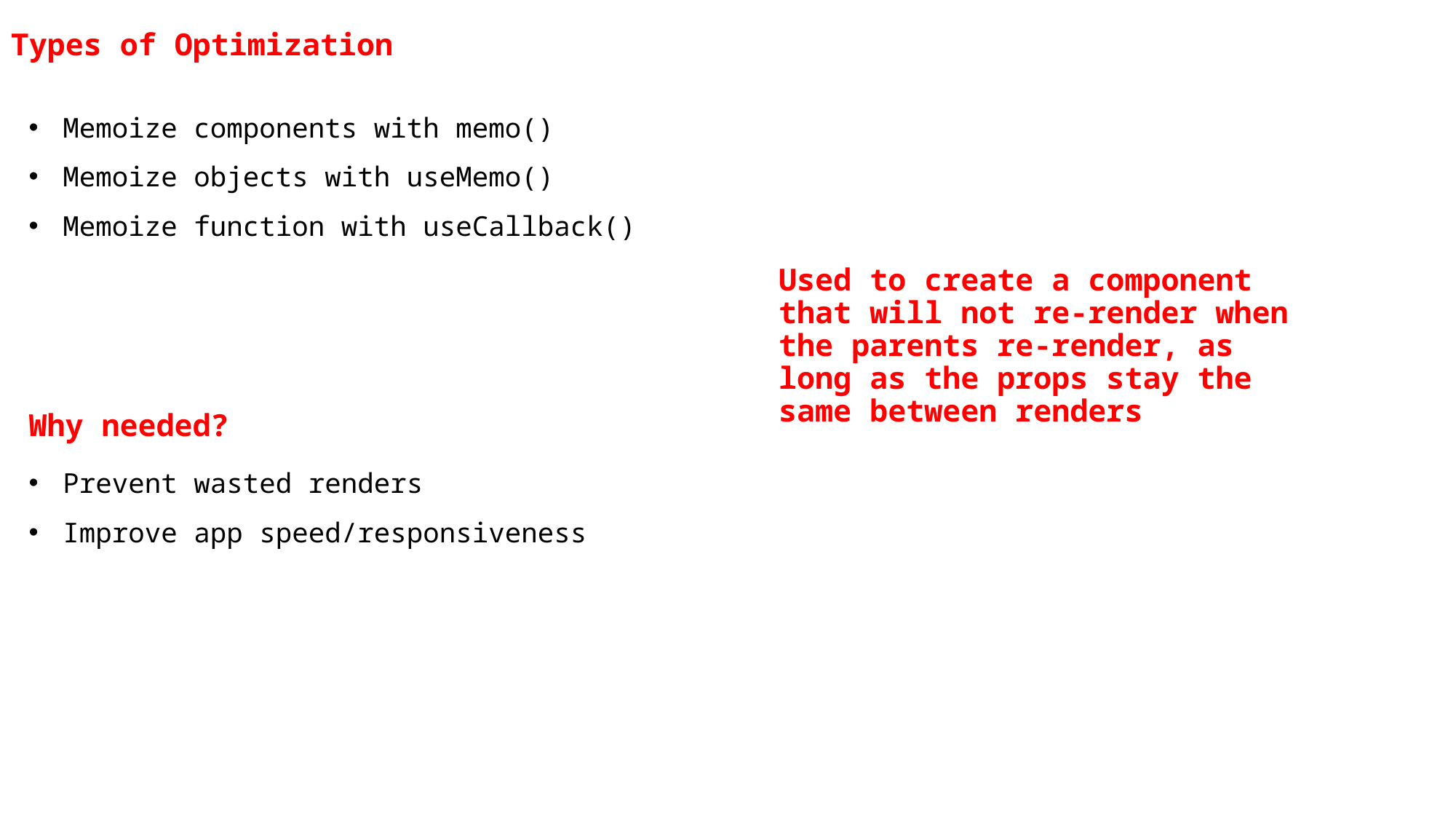

# Types of Optimization
Memoize components with memo()
Memoize objects with useMemo()
Memoize function with useCallback()
Used to create a component that will not re-render when the parents re-render, as long as the props stay the same between renders
Why needed?
Prevent wasted renders
Improve app speed/responsiveness